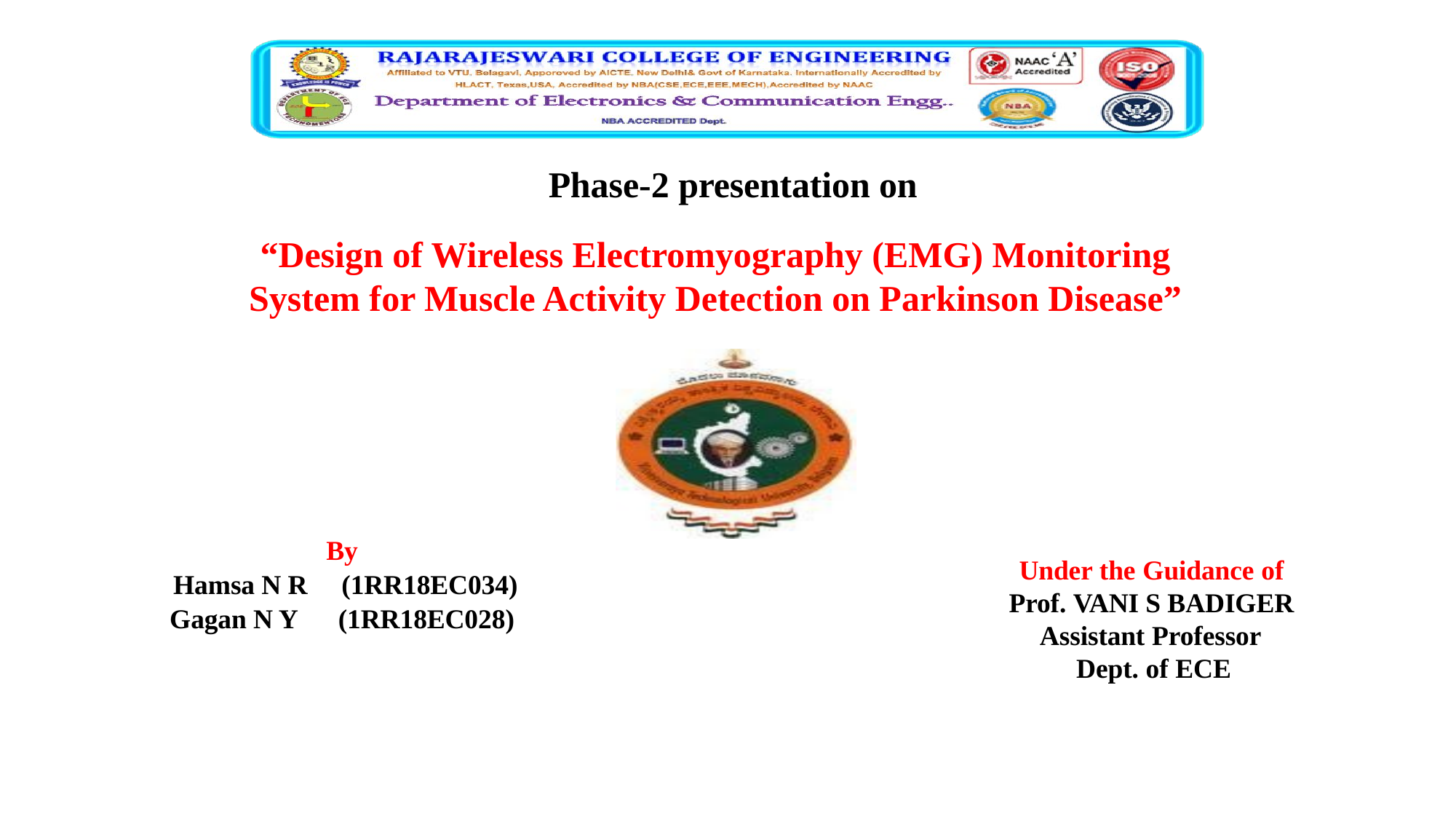

# Phase-2 presentation on
“Design of Wireless Electromyography (EMG) Monitoring System for Muscle Activity Detection on Parkinson Disease”

By
 Hamsa N R     (1RR18EC034)
Gagan N Y      (1RR18EC028)

Under the Guidance of Prof. VANI S BADIGER
Assistant Professor  Dept. of ECE